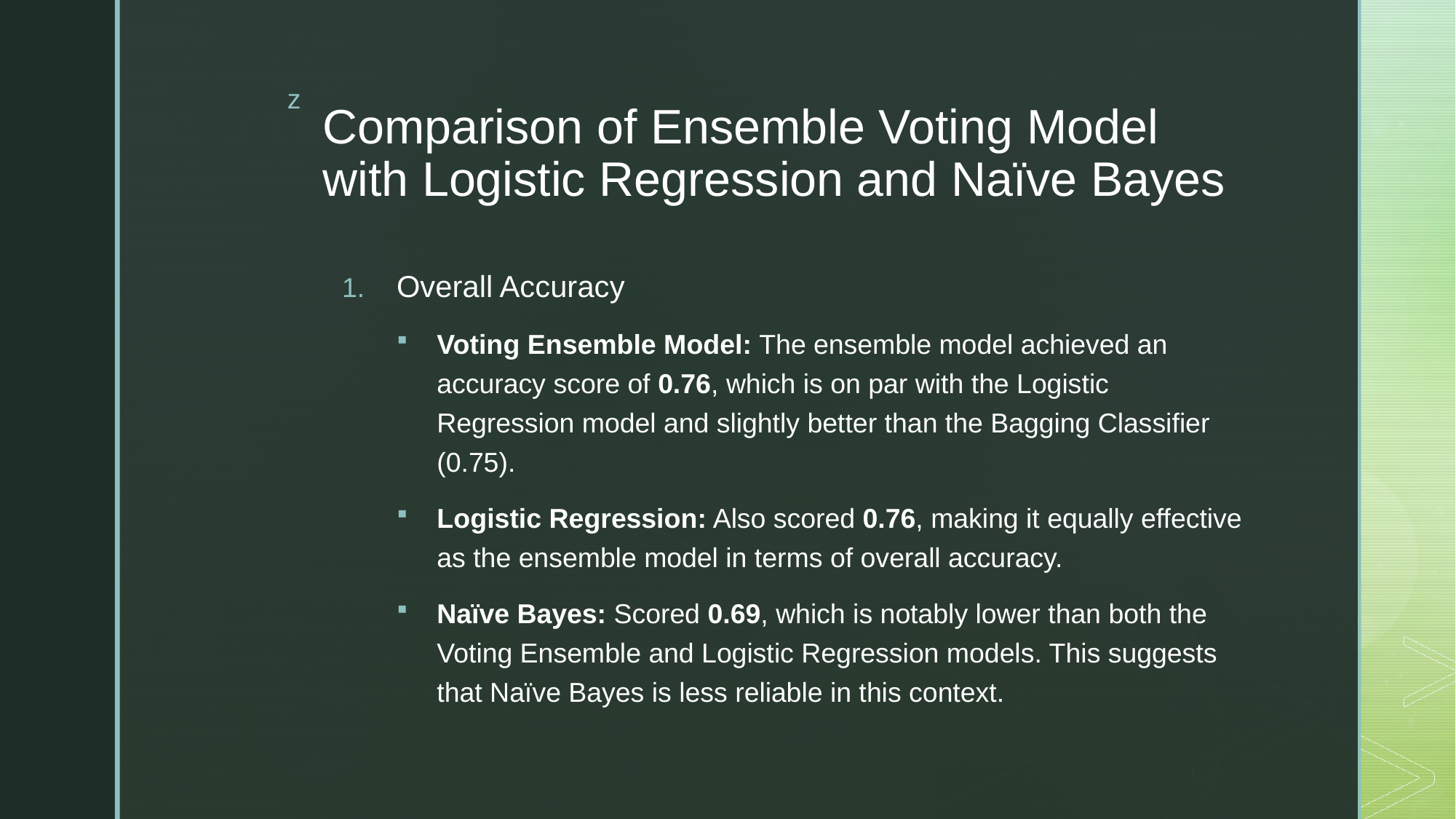

# Comparison of Ensemble Voting Model with Logistic Regression and Naïve Bayes
Overall Accuracy
Voting Ensemble Model: The ensemble model achieved an accuracy score of 0.76, which is on par with the Logistic Regression model and slightly better than the Bagging Classifier (0.75).
Logistic Regression: Also scored 0.76, making it equally effective as the ensemble model in terms of overall accuracy.
Naïve Bayes: Scored 0.69, which is notably lower than both the Voting Ensemble and Logistic Regression models. This suggests that Naïve Bayes is less reliable in this context.